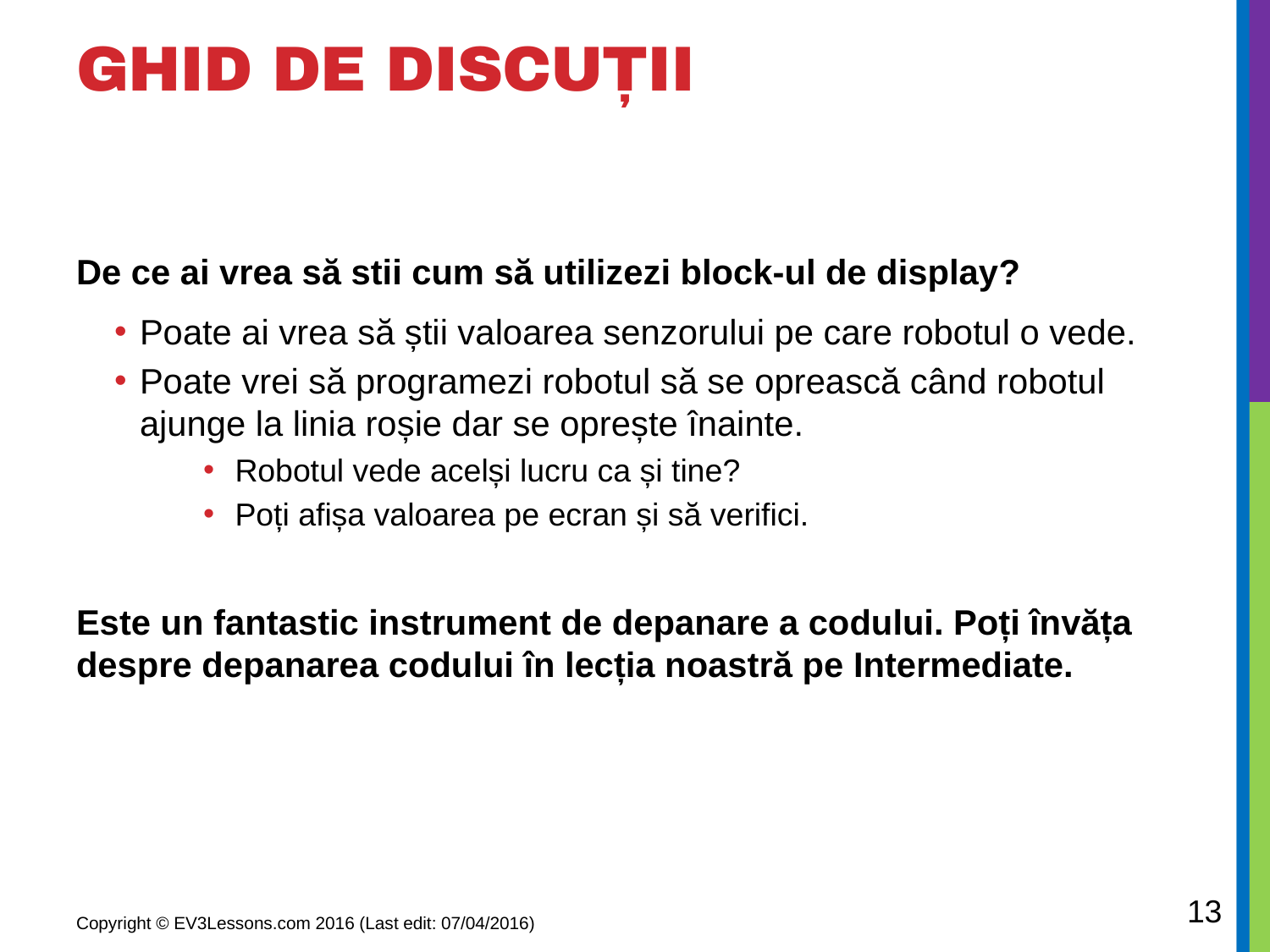

# Ghid de discuții
De ce ai vrea să stii cum să utilizezi block-ul de display?
Poate ai vrea să știi valoarea senzorului pe care robotul o vede.
Poate vrei să programezi robotul să se oprească când robotul ajunge la linia roșie dar se oprește înainte.
Robotul vede acelși lucru ca și tine?
Poți afișa valoarea pe ecran și să verifici.

Este un fantastic instrument de depanare a codului. Poți învăța  despre depanarea codului în lecția noastră pe Intermediate.
13
Copyright © EV3Lessons.com 2016 (Last edit: 07/04/2016)